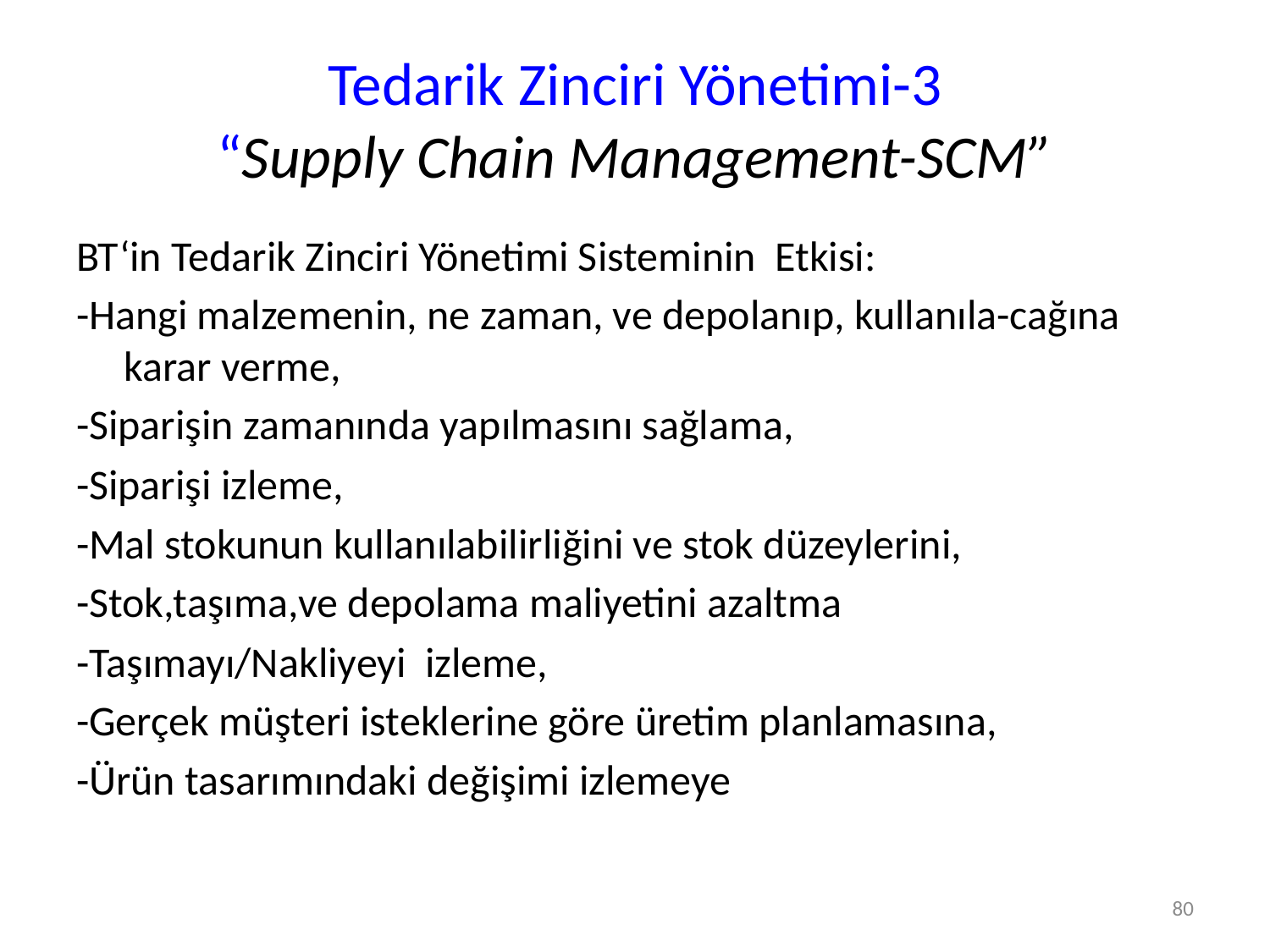

# Tedarik Zinciri Yönetimi-3 “Supply Chain Management-SCM”
BT‘in Tedarik Zinciri Yönetimi Sisteminin  Etkisi:
-Hangi malzemenin, ne zaman, ve depolanıp, kullanıla-cağına karar verme,
-Siparişin zamanında yapılmasını sağlama,
-Siparişi izleme,
-Mal stokunun kullanılabilirliğini ve stok düzeylerini,
-Stok,taşıma,ve depolama maliyetini azaltma
-Taşımayı/Nakliyeyi  izleme,
-Gerçek müşteri isteklerine göre üretim planlamasına,
-Ürün tasarımındaki değişimi izlemeye

80